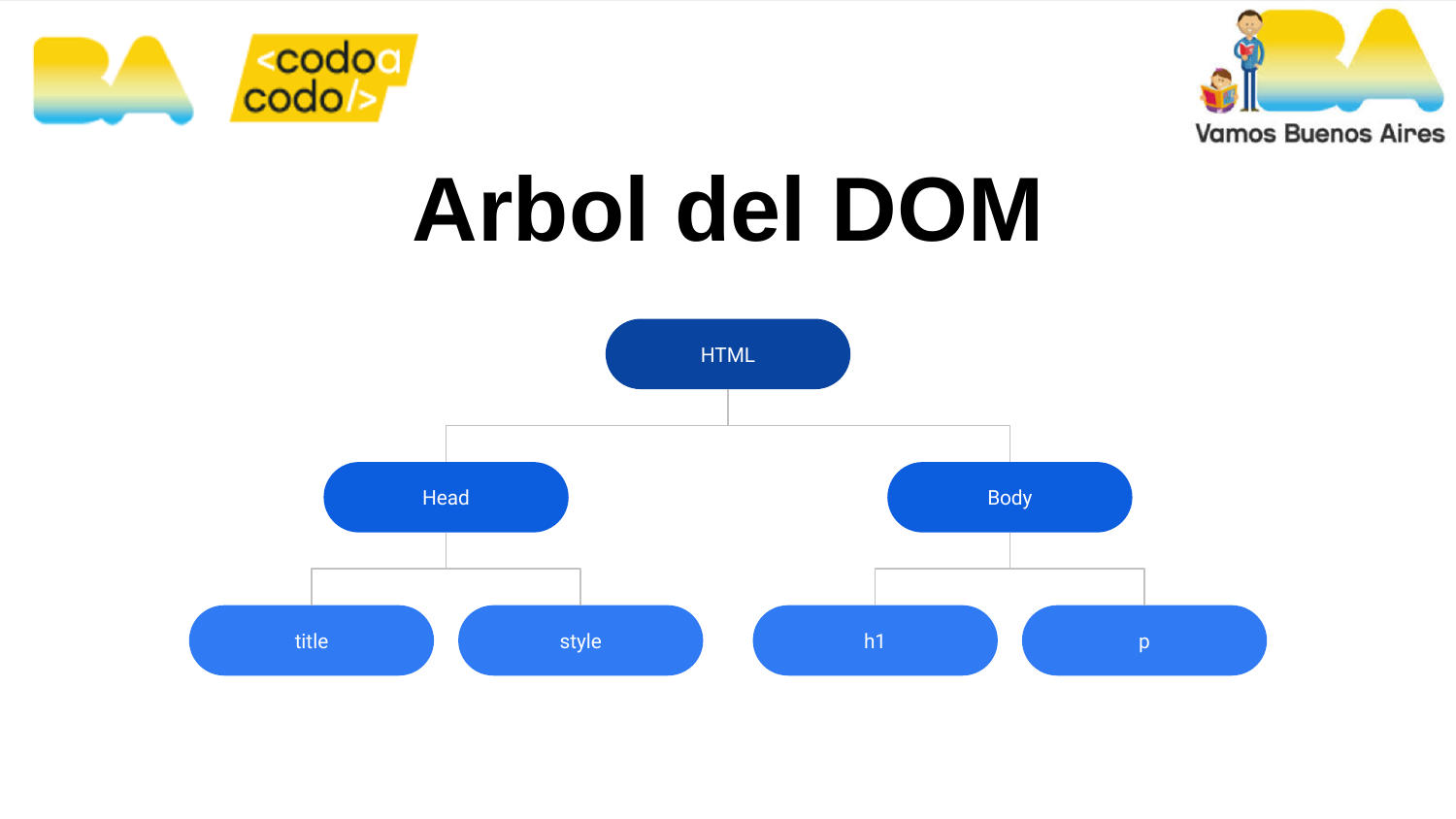

# Arbol del DOM
HTML
Head
Body
title
style
h1
p